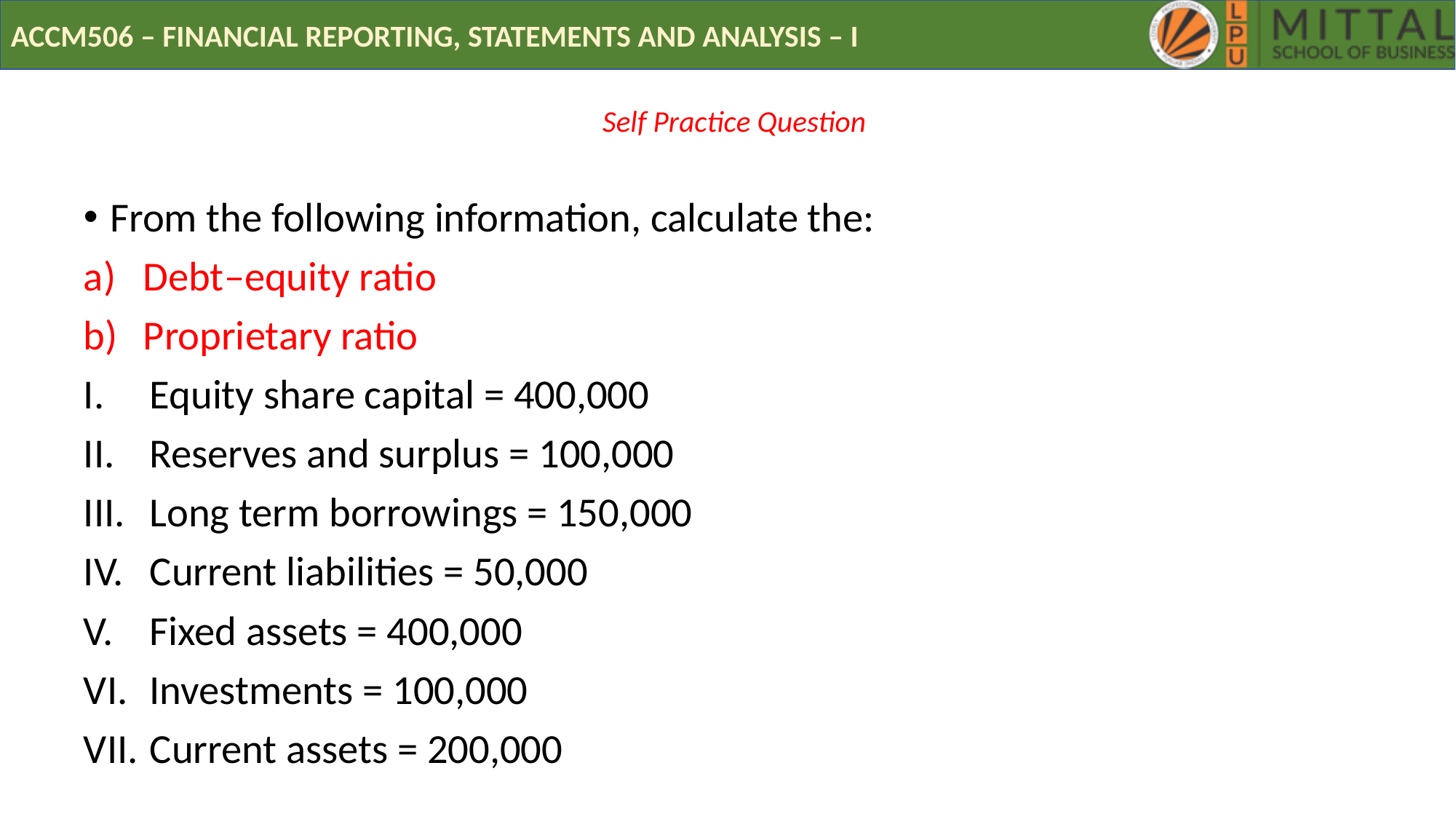

# Self Practice Question
From the following information, calculate the:
Debt–equity ratio
Proprietary ratio
Equity share capital = 400,000
Reserves and surplus = 100,000
Long term borrowings = 150,000
Current liabilities = 50,000
Fixed assets = 400,000
Investments = 100,000
Current assets = 200,000